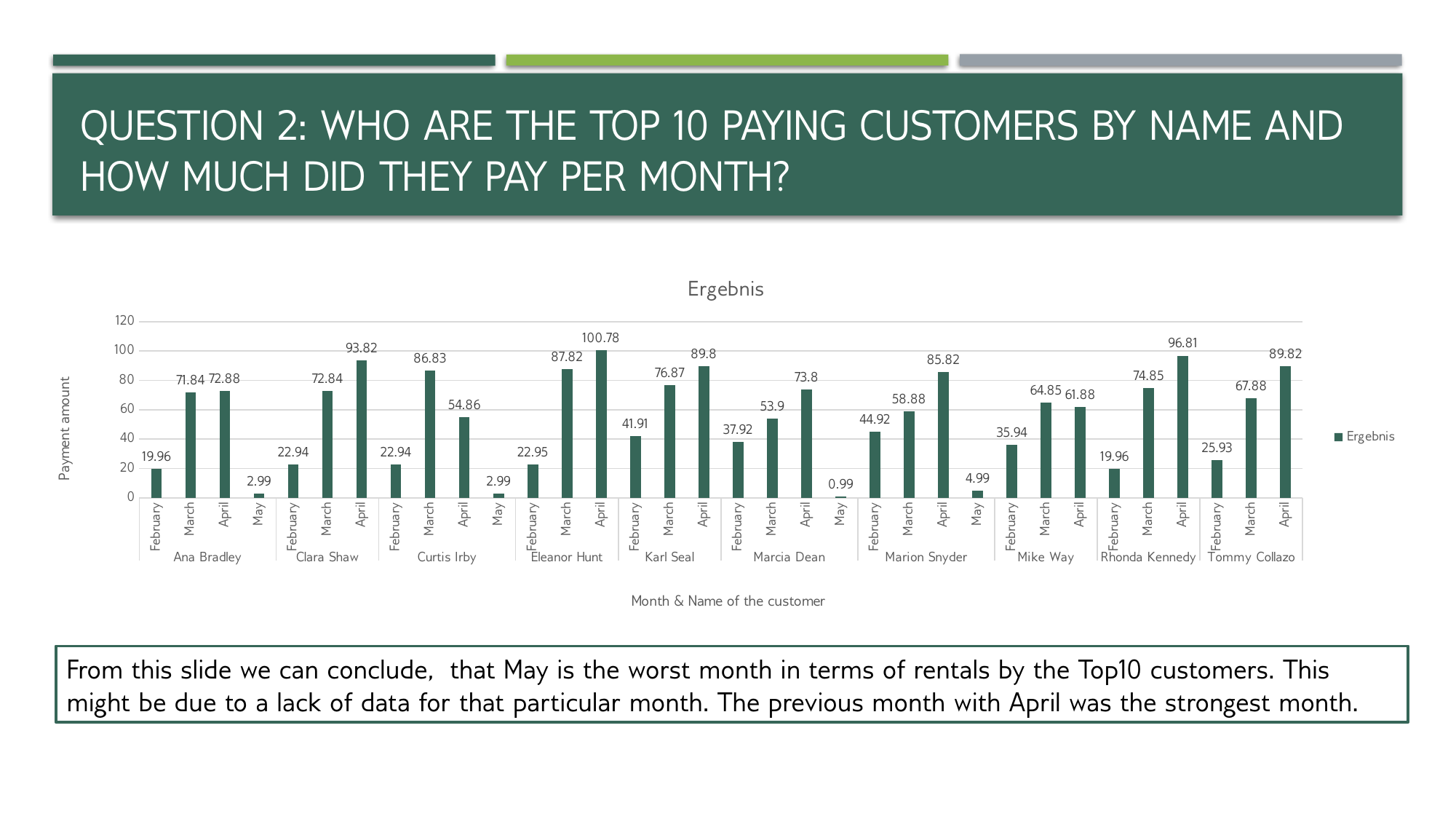

# Question 2: Who are the top 10 paying customers by name and how much Did they pay per month?

### Chart:

| Category | Ergebnis |
|---|---|
| February | 19.96 |
| March | 71.84 |
| April | 72.88 |
| May | 2.99 |
| February | 22.94 |
| March | 72.84 |
| April | 93.82 |
| February | 22.94 |
| March | 86.83 |
| April | 54.86 |
| May | 2.99 |
| February | 22.95 |
| March | 87.82 |
| April | 100.78 |
| February | 41.91 |
| March | 76.87 |
| April | 89.8 |
| February | 37.92 |
| March | 53.9 |
| April | 73.8 |
| May | 0.99 |
| February | 44.92 |
| March | 58.88 |
| April | 85.82 |
| May | 4.99 |
| February | 35.94 |
| March | 64.85 |
| April | 61.88 |
| February | 19.96 |
| March | 74.85 |
| April | 96.81 |
| February | 25.93 |
| March | 67.88 |
| April | 89.82 |
From this slide we can conclude,  that May is the worst month in terms of rentals by the Top10 customers. This might be due to a lack of data for that particular month. The previous month with April was the strongest month.